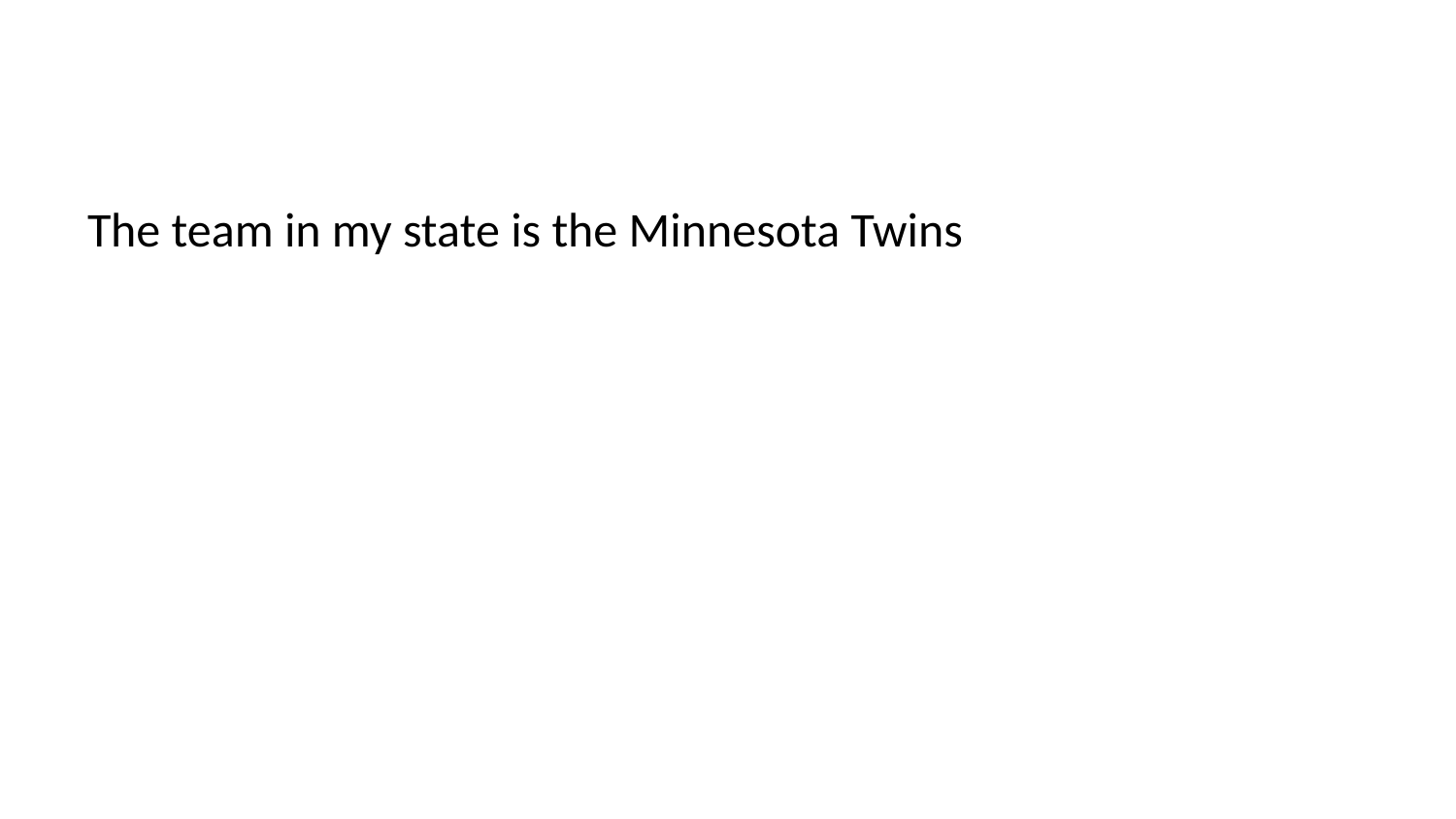

The team in my state is the Minnesota Twins